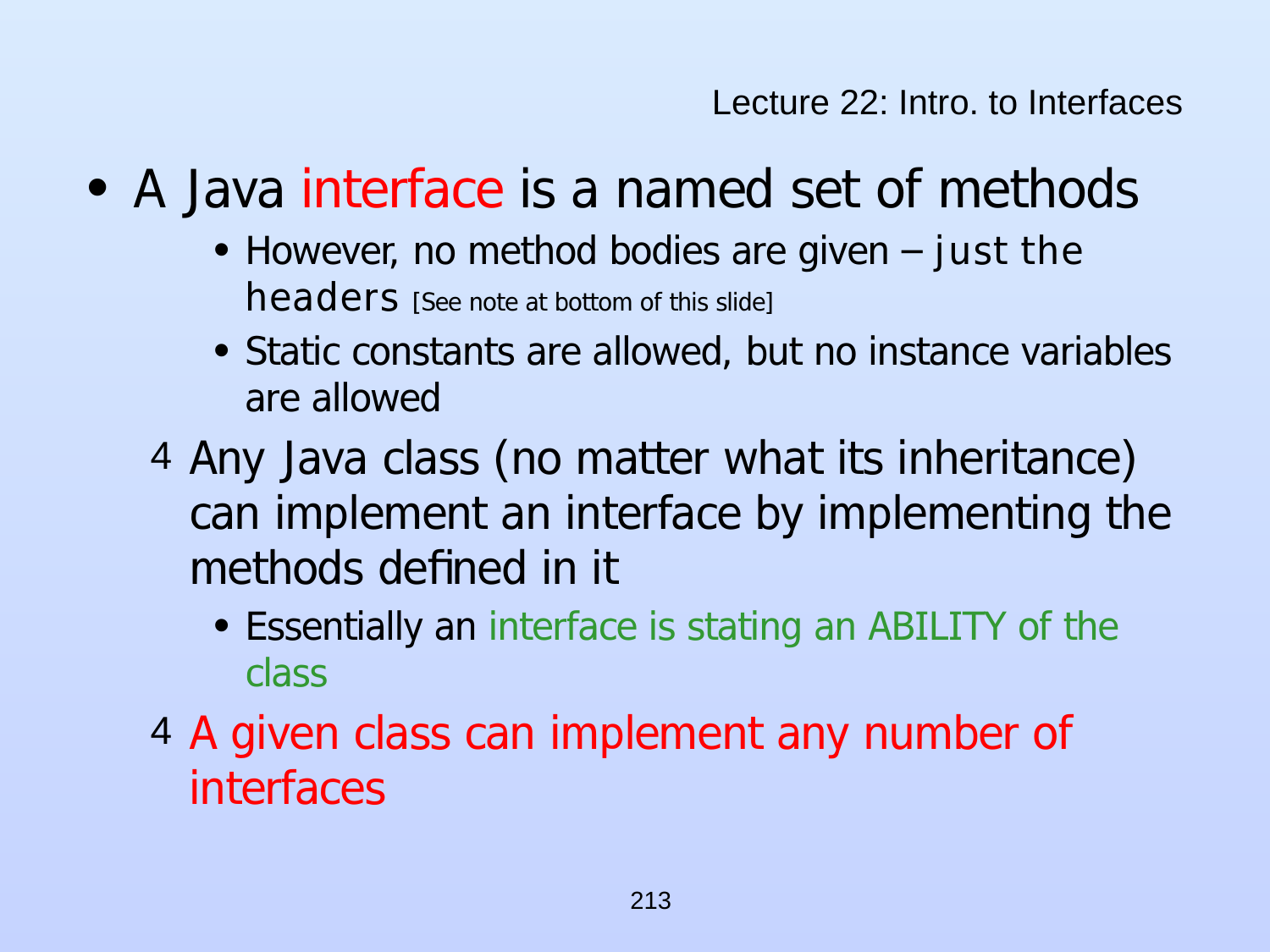

# Lecture 22: Intro. to Interfaces
A Java interface is a named set of methods
However, no method bodies are given – just the headers [See note at bottom of this slide]
Static constants are allowed, but no instance variables are allowed
Any Java class (no matter what its inheritance) can implement an interface by implementing the methods defined in it
Essentially an interface is stating an ABILITY of the class
A given class can implement any number of interfaces

213